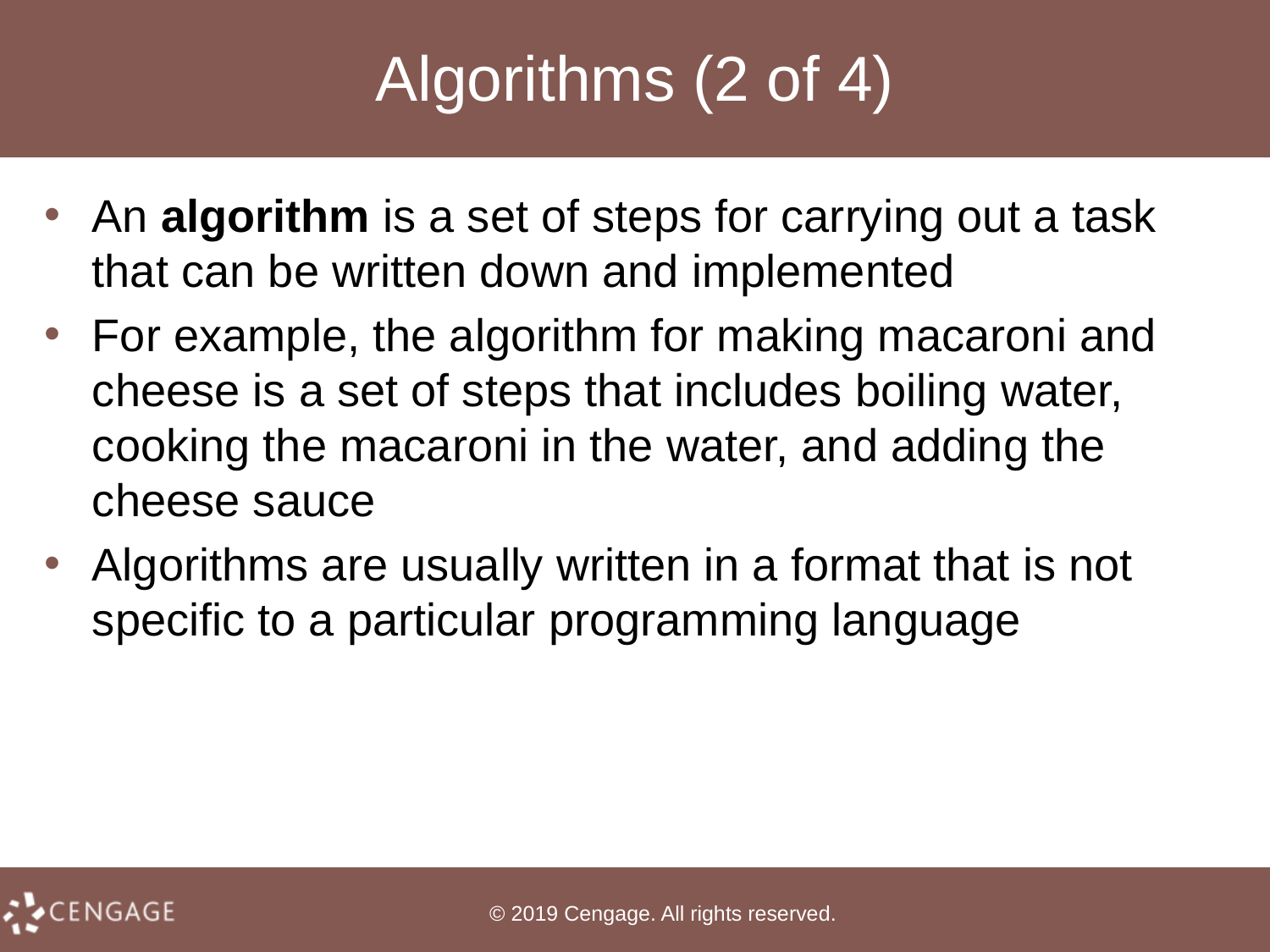

# Algorithms (2 of 4)
An algorithm is a set of steps for carrying out a task that can be written down and implemented
For example, the algorithm for making macaroni and cheese is a set of steps that includes boiling water, cooking the macaroni in the water, and adding the cheese sauce
Algorithms are usually written in a format that is not specific to a particular programming language